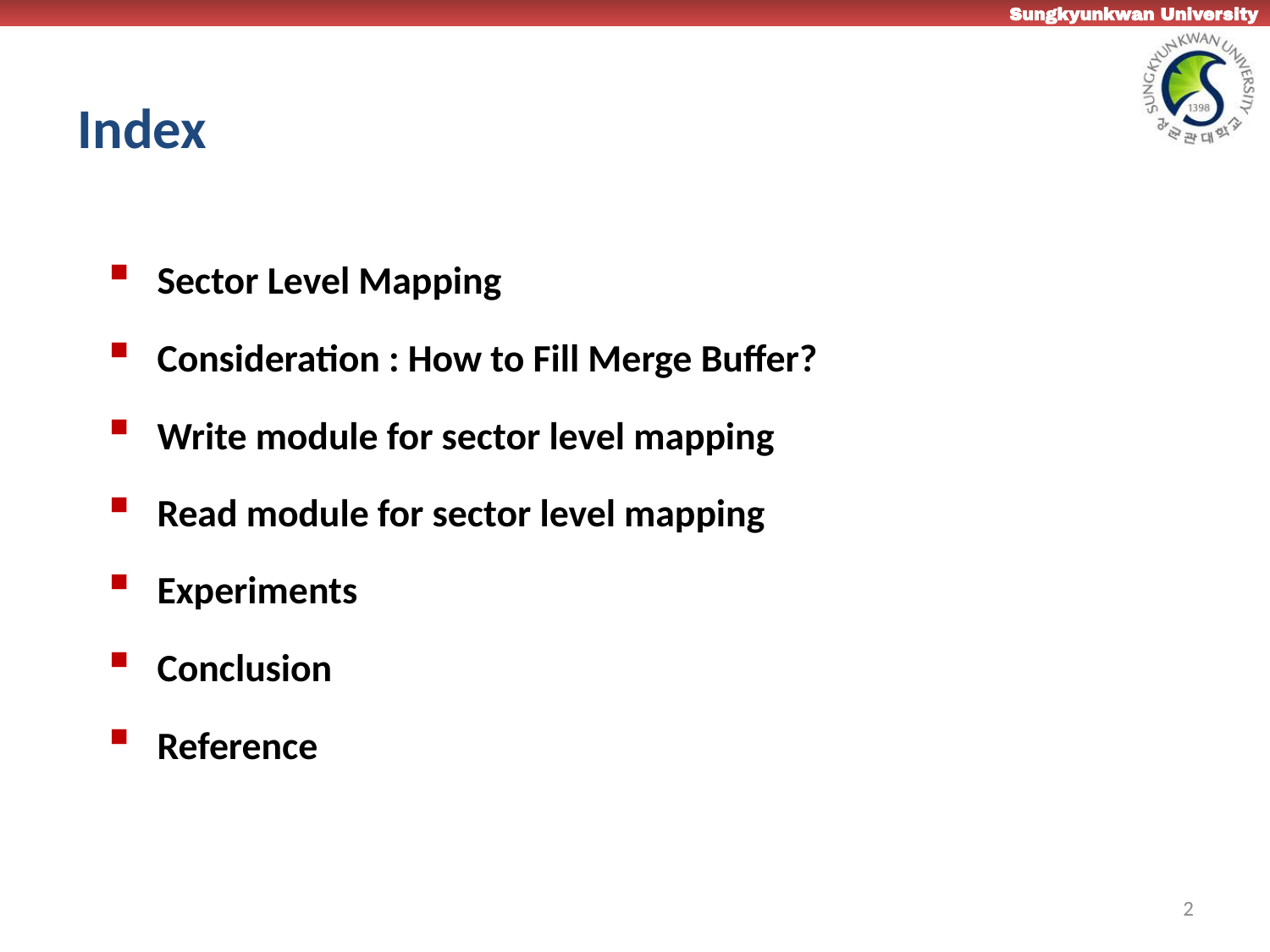

# Index
Sector Level Mapping
Consideration : How to Fill Merge Buffer?
Write module for sector level mapping
Read module for sector level mapping
Experiments
Conclusion
Reference
2